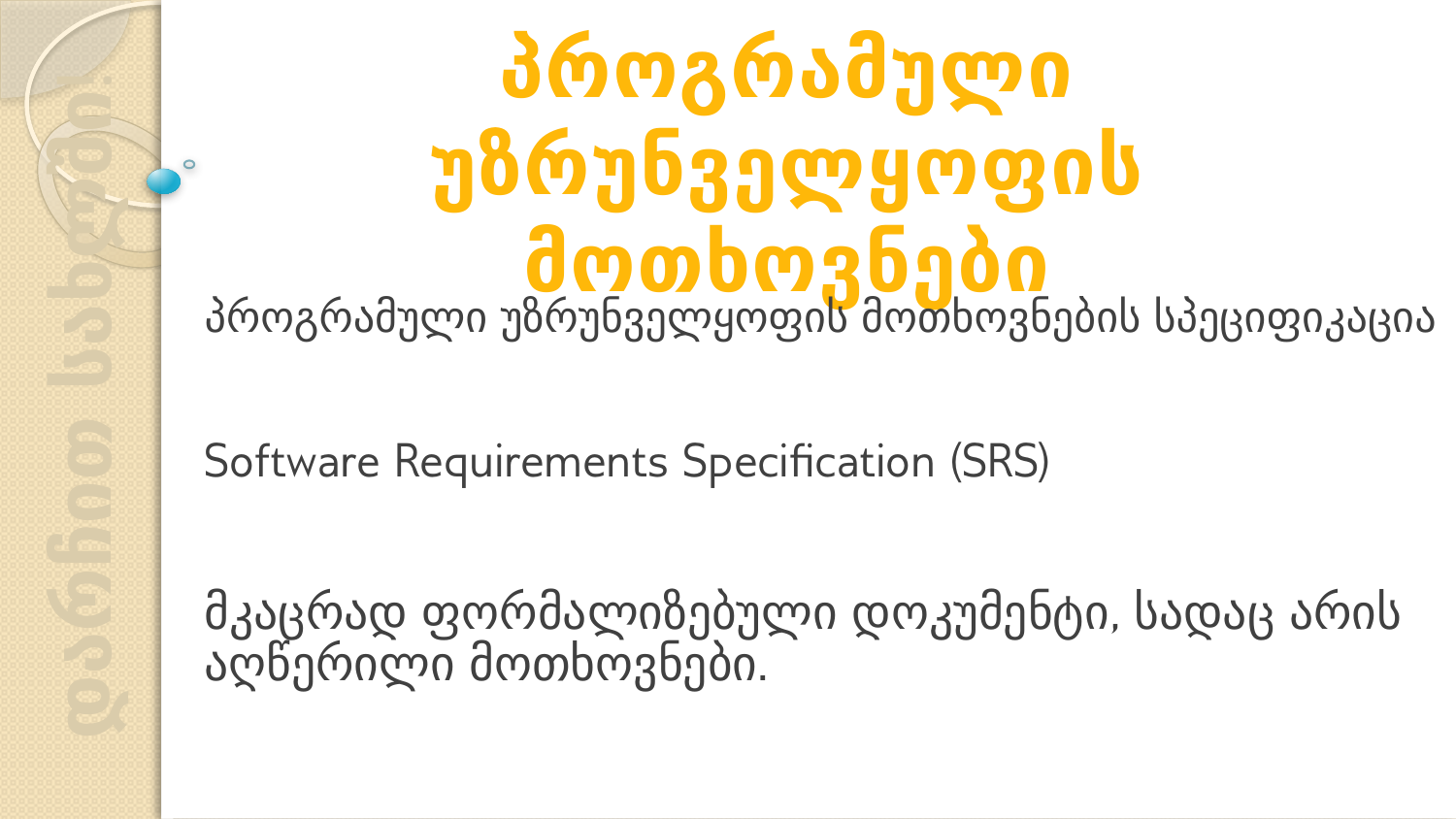

პროგრამული უზრუნველყოფის მოთხოვნები
პროგრამული უზრუნველყოფის მოთხოვნების სპეციფიკაცია

Software Requirements Specification (SRS)

მკაცრად ფორმალიზებული დოკუმენტი, სადაც არის აღწერილი მოთხოვნები.
დარჩით სახლში!